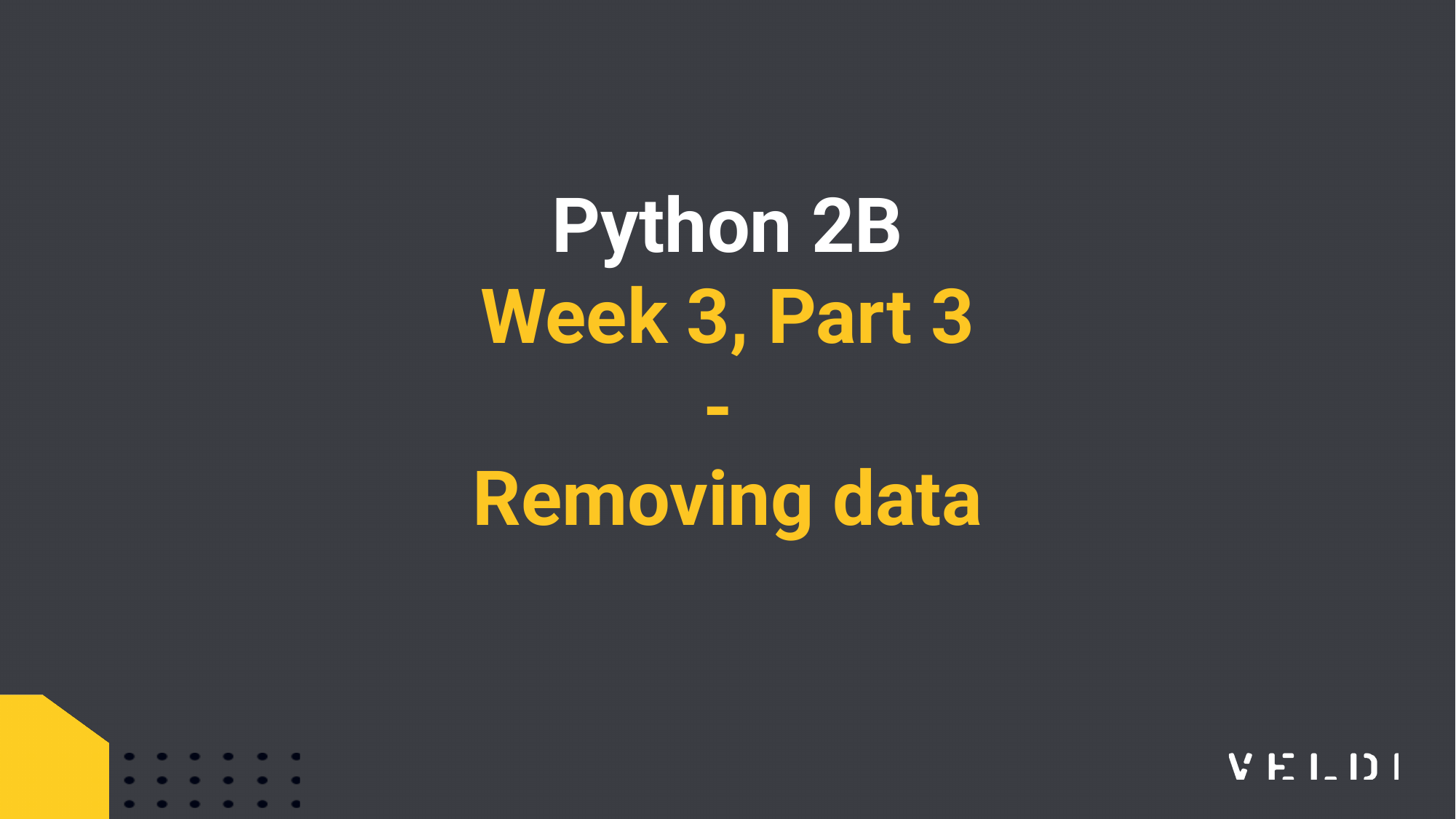

Python 2B
Week 3, Part 3
-
Removing data